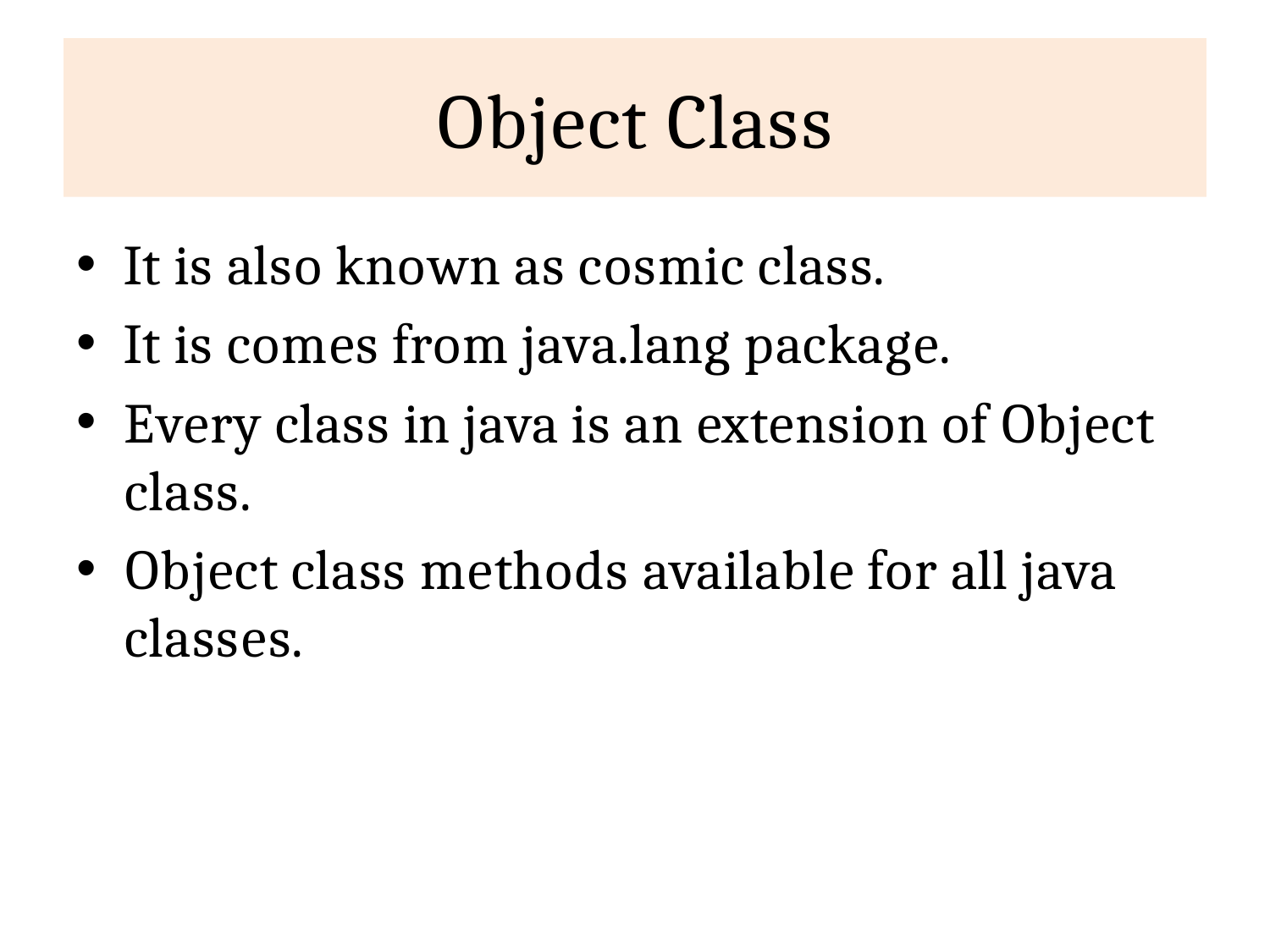

# Object Class
It is also known as cosmic class.
It is comes from java.lang package.
Every class in java is an extension of Object class.
Object class methods available for all java classes.